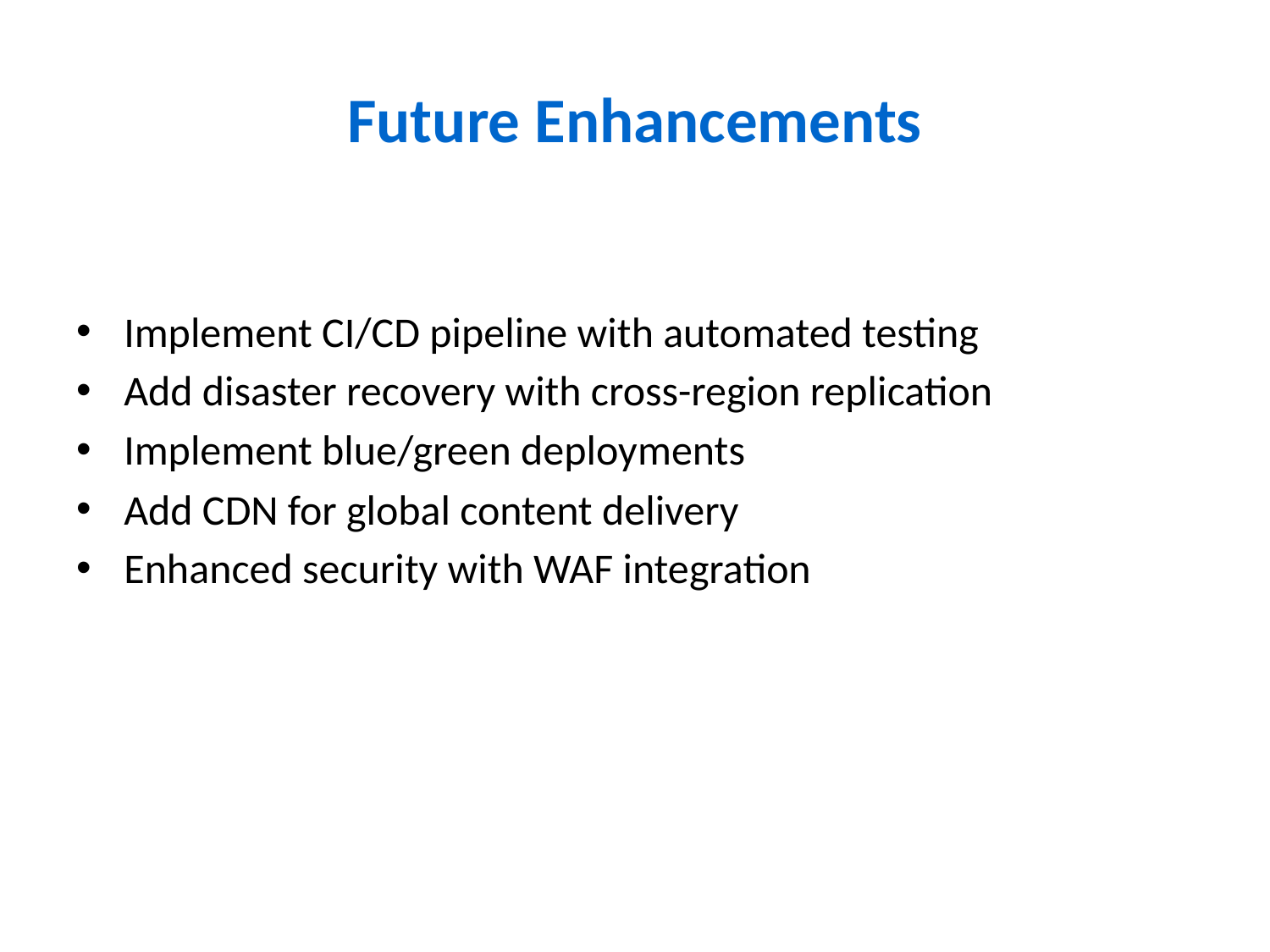

# Future Enhancements

Implement CI/CD pipeline with automated testing
Add disaster recovery with cross-region replication
Implement blue/green deployments
Add CDN for global content delivery
Enhanced security with WAF integration